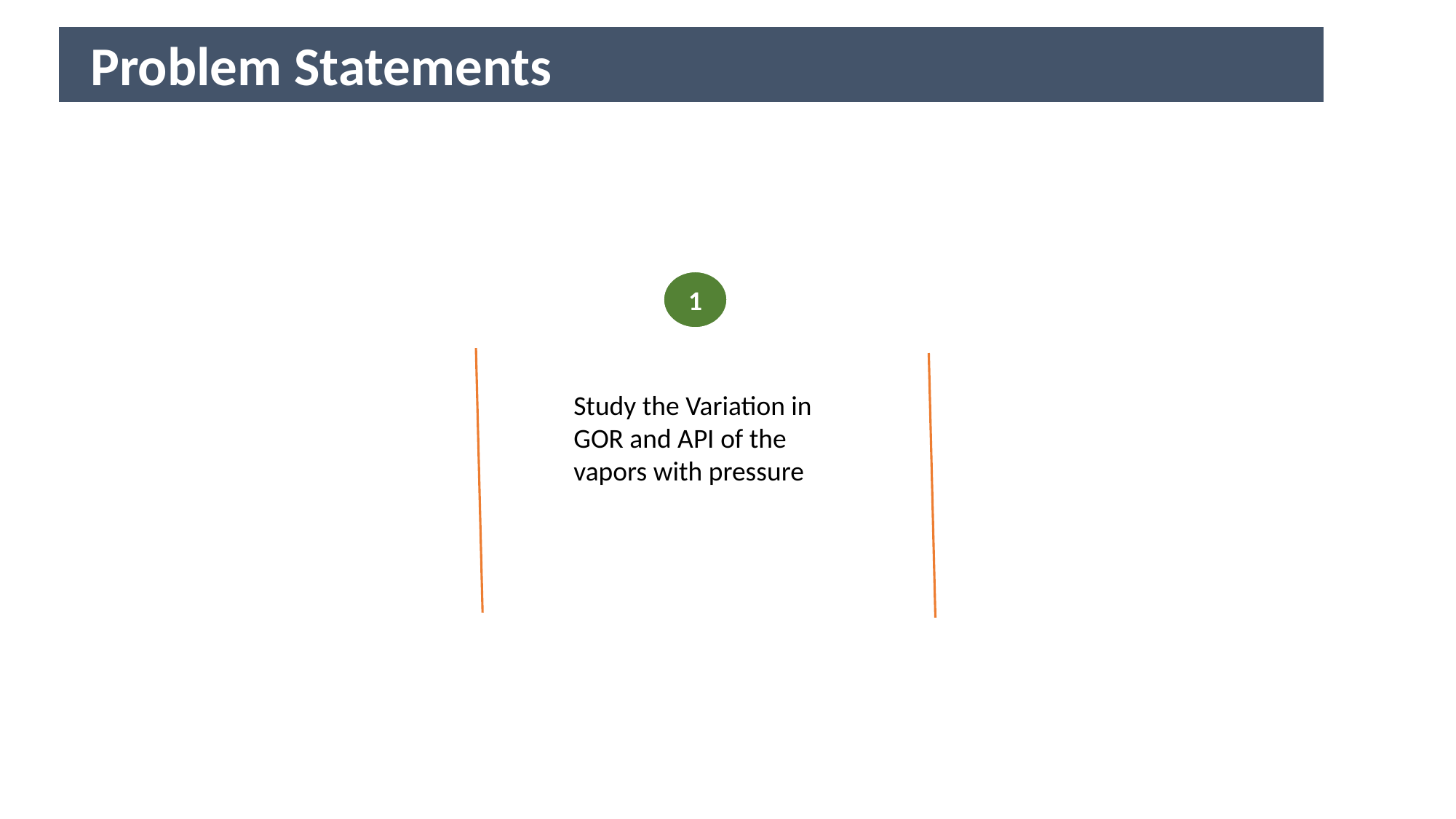

Problem Statements

1
Study the Variation in GOR and API of the vapors with pressure